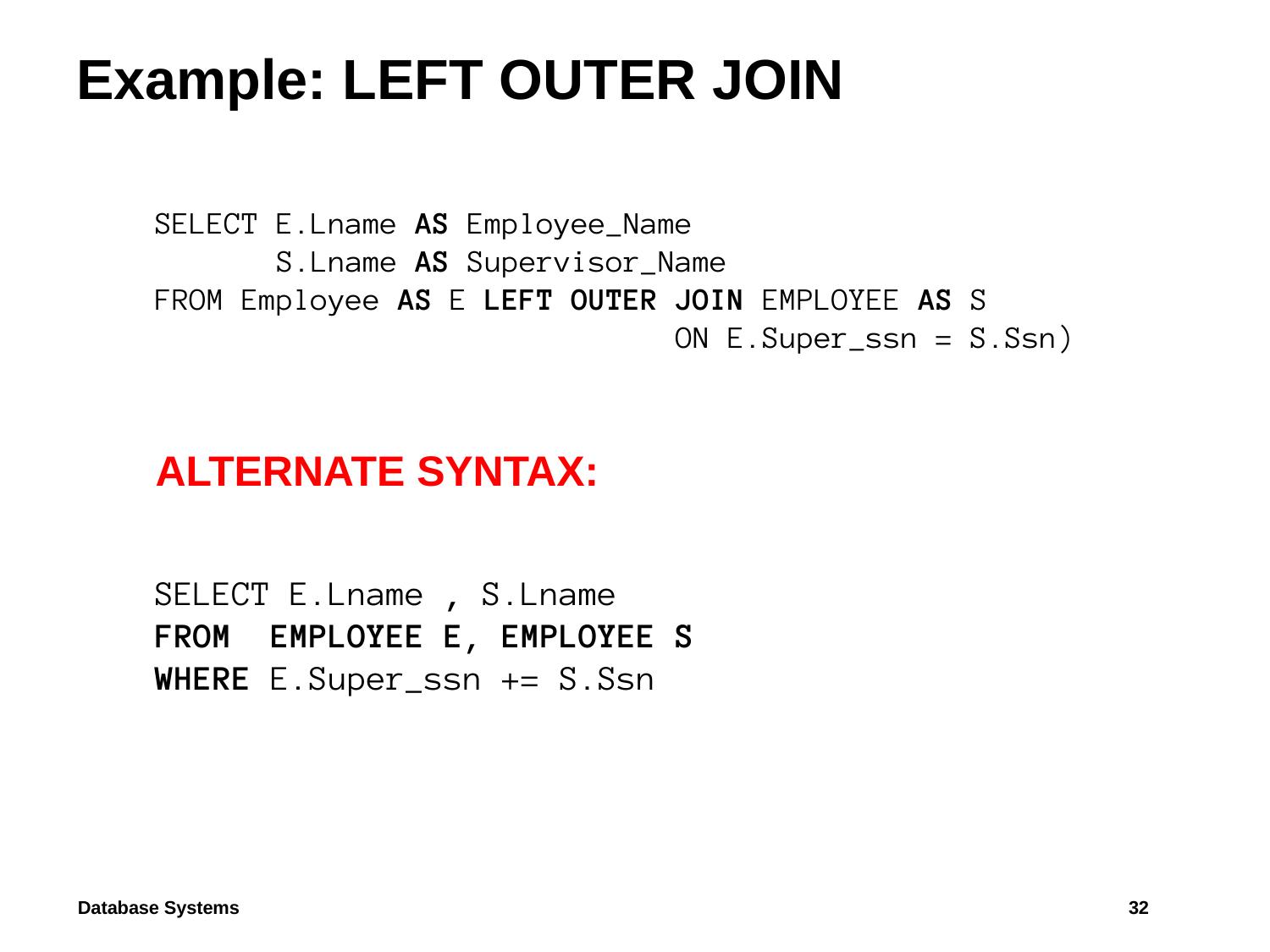

# Example: LEFT OUTER JOIN
SELECT E.Lname AS Employee_Name
       S.Lname AS Supervisor_Name
FROM Employee AS E LEFT OUTER JOIN EMPLOYEE AS S
                              ON E.Super_ssn = S.Ssn)

ALTERNATE SYNTAX:

SELECT E.Lname , S.Lname
FROM  EMPLOYEE E, EMPLOYEE S
WHERE E.Super_ssn += S.Ssn